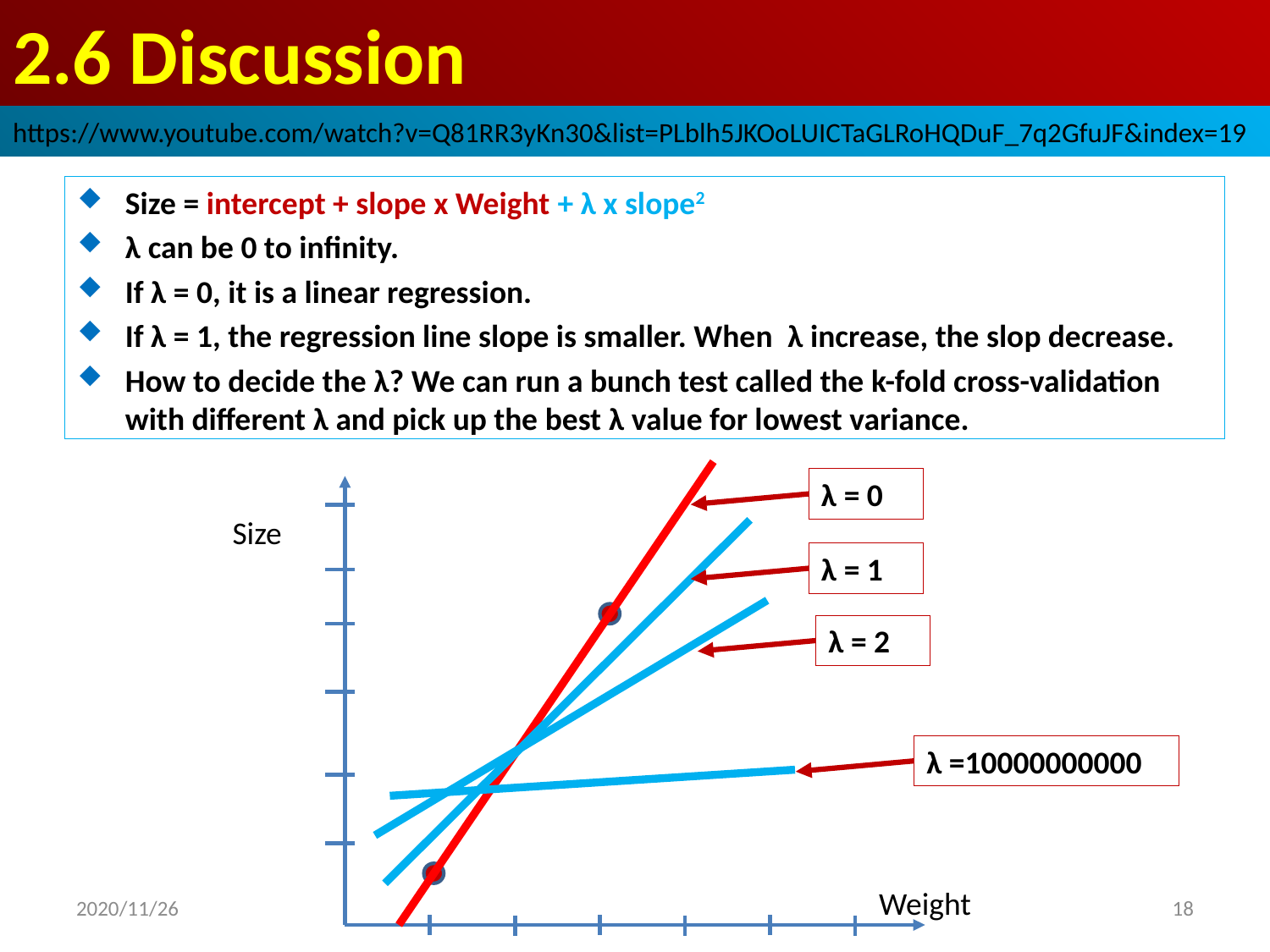

# 2.6 Discussion
https://www.youtube.com/watch?v=Q81RR3yKn30&list=PLblh5JKOoLUICTaGLRoHQDuF_7q2GfuJF&index=19
Size = intercept + slope x Weight + λ x slope2
λ can be 0 to infinity.
If λ = 0, it is a linear regression.
If λ = 1, the regression line slope is smaller. When  λ increase, the slop decrease.
How to decide the λ? We can run a bunch test called the k-fold cross-validation with different λ and pick up the best λ value for lowest variance.
λ = 0
Size
λ = 1

λ = 2
λ =10000000000

Weight
2020/11/26
18